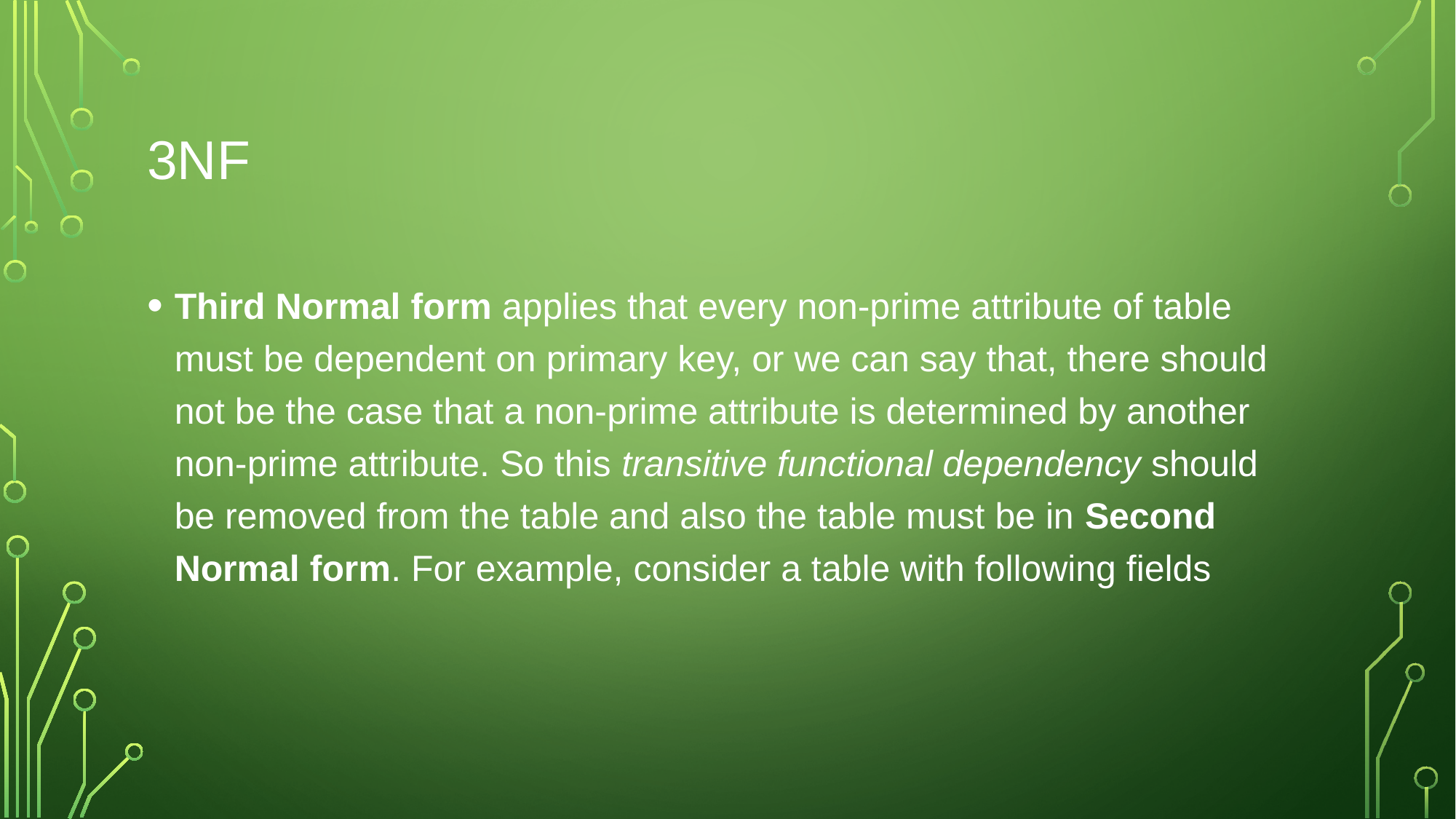

# 3NF
Third Normal form applies that every non-prime attribute of table must be dependent on primary key, or we can say that, there should not be the case that a non-prime attribute is determined by another non-prime attribute. So this transitive functional dependency should be removed from the table and also the table must be in Second Normal form. For example, consider a table with following fields